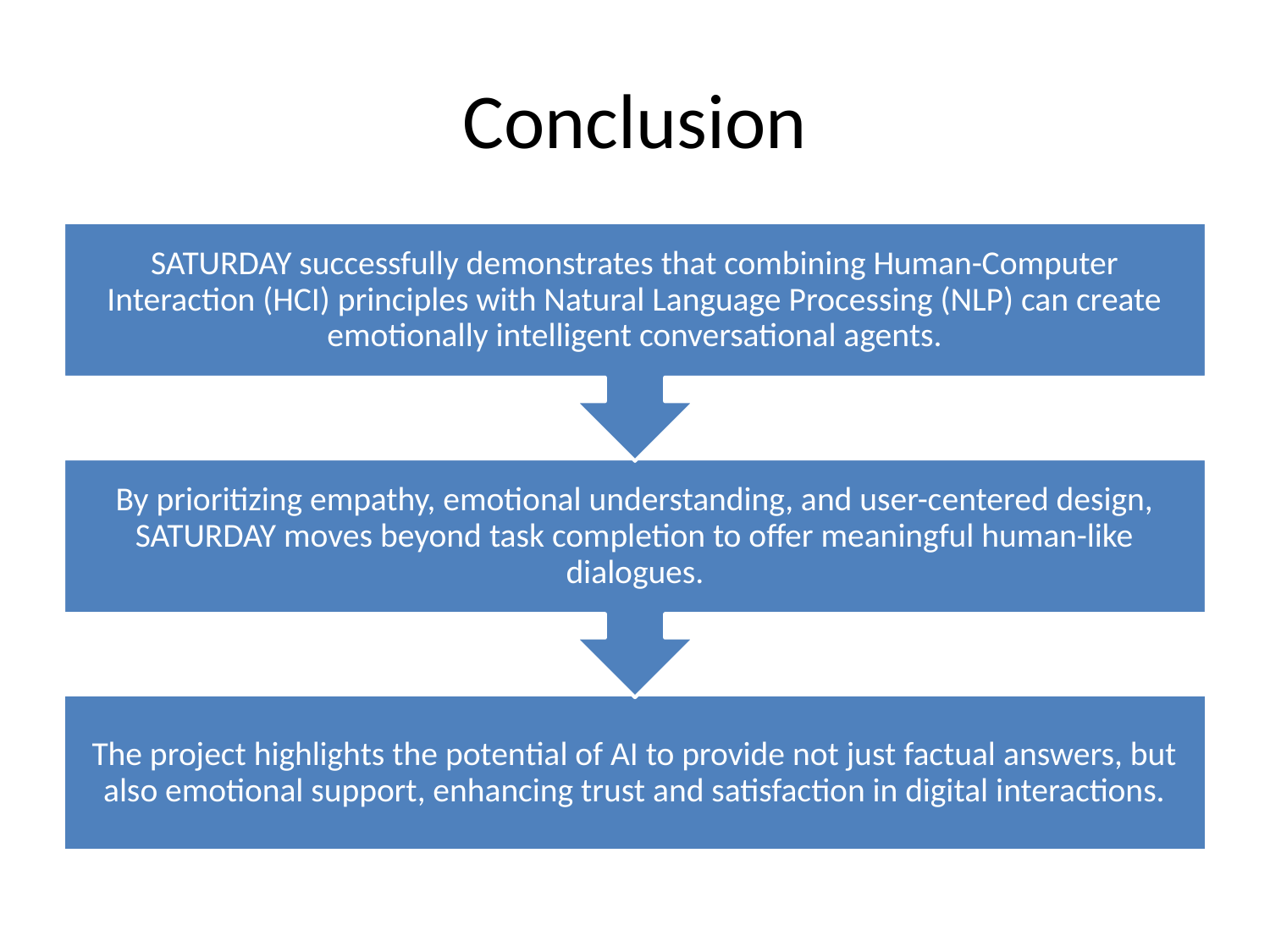

# Conclusion
The project highlights the potential of AI to provide not just factual answers, but also emotional support, enhancing trust and satisfaction in digital interactions.
By prioritizing empathy, emotional understanding, and user-centered design, SATURDAY moves beyond task completion to offer meaningful human-like dialogues.
SATURDAY successfully demonstrates that combining Human-Computer Interaction (HCI) principles with Natural Language Processing (NLP) can create emotionally intelligent conversational agents.